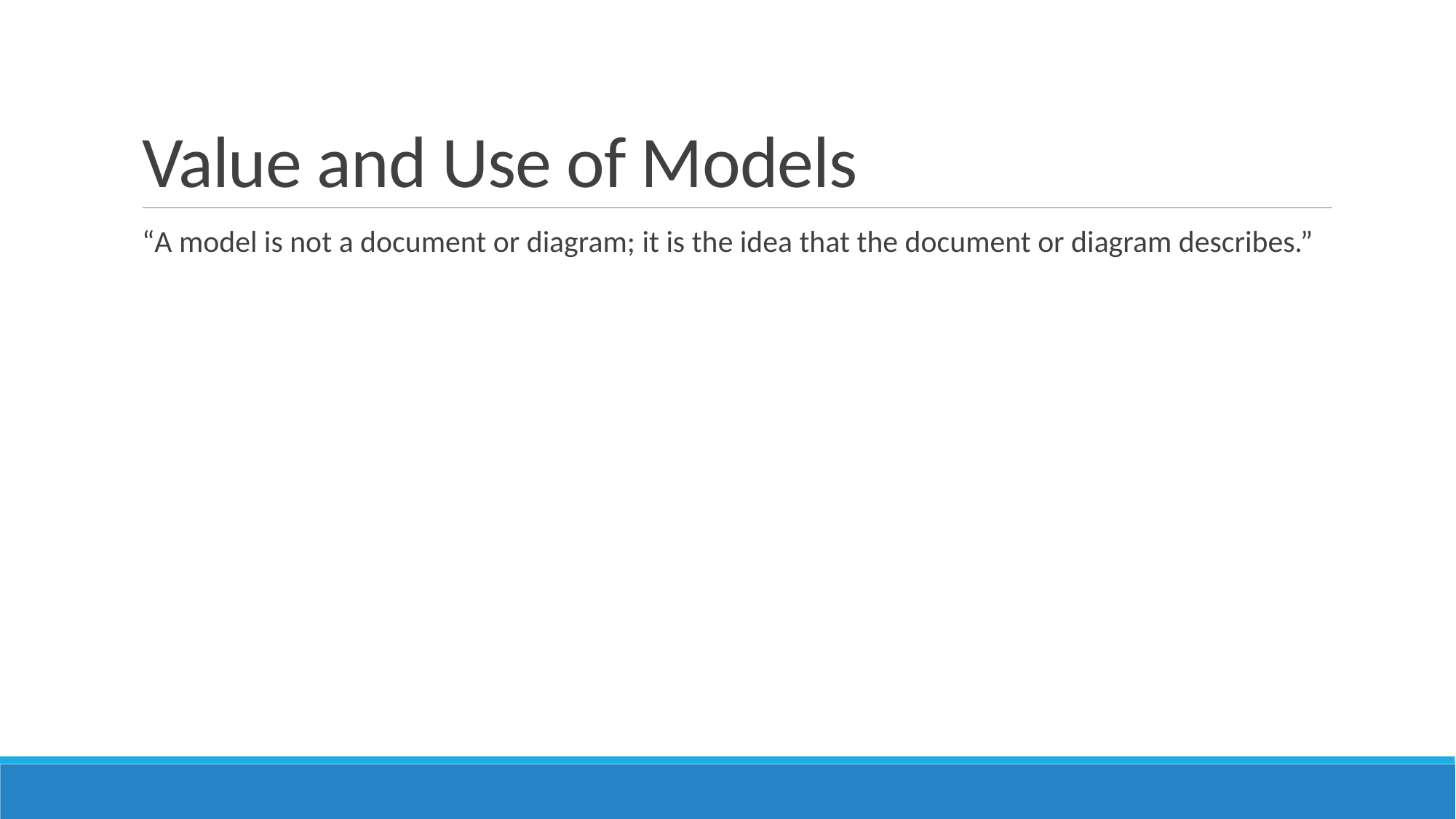

# Value and Use of Models
“A model is not a document or diagram; it is the idea that the document or diagram describes.”